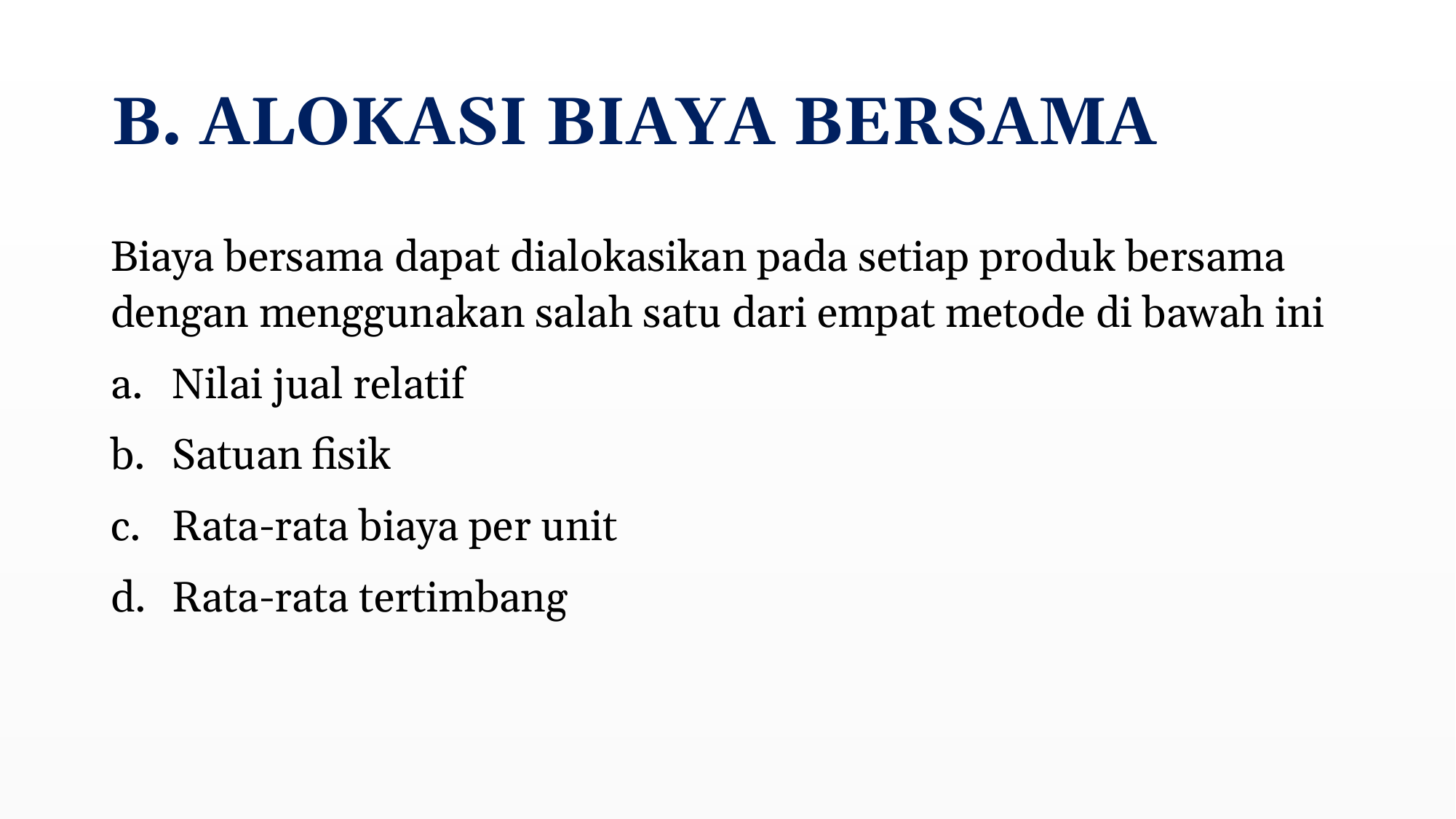

# ALOKASI BIAYA BERSAMA
Biaya bersama dapat dialokasikan pada setiap produk bersama dengan menggunakan salah satu dari empat metode di bawah ini
Nilai jual relatif
Satuan fisik
Rata-rata biaya per unit
Rata-rata tertimbang